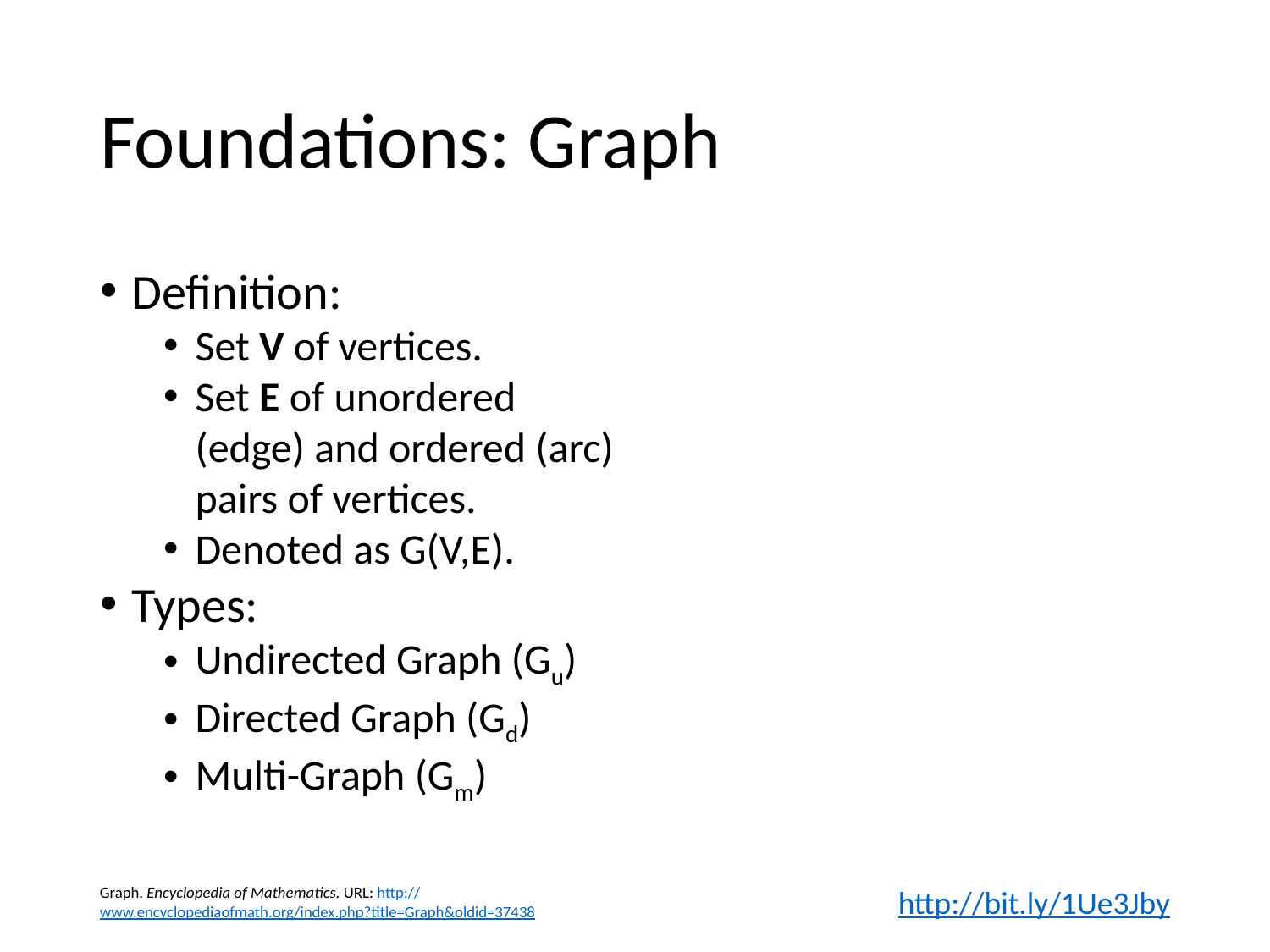

# Foundations: Graph
Definition:
Set V of vertices.
Set E of unordered (edge) and ordered (arc) pairs of vertices.
Denoted as G(V,E).
Types:
Undirected Graph (Gu)
Directed Graph (Gd)
Multi-Graph (Gm)

Graph. Encyclopedia of Mathematics. URL: http://www.encyclopediaofmath.org/index.php?title=Graph&oldid=37438
http://bit.ly/1Ue3Jby